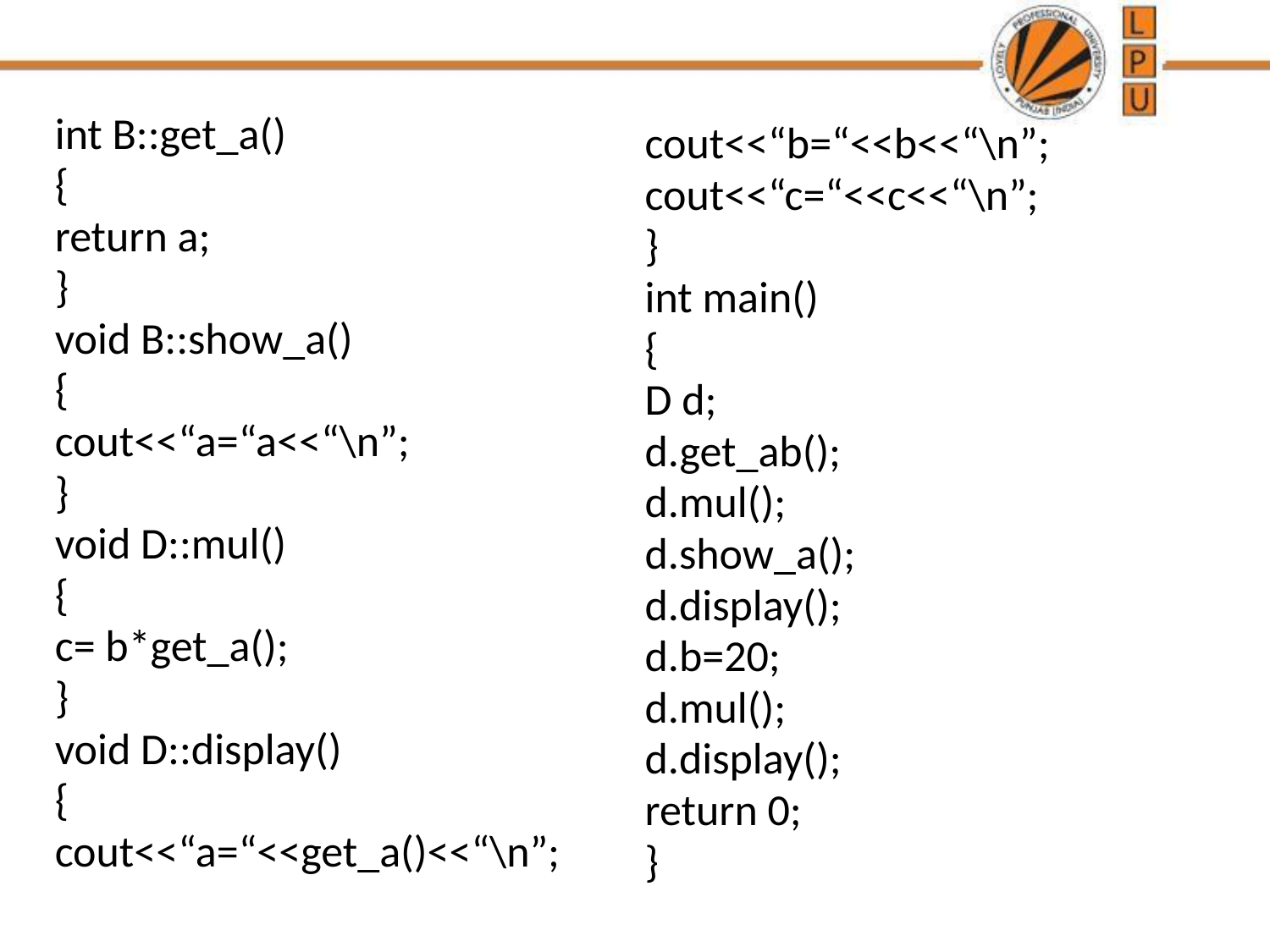

int B::get_a()
{
return a;
}
void B::show_a()
{
cout<<“a=“a<<“\n”;
}
void D::mul()
{
c= b*get_a();
}
void D::display()
{
cout<<“a=“<<get_a()<<“\n”;

cout<<“b=“<<b<<“\n”;
cout<<“c=“<<c<<“\n”;
}
int main()
{
D d;
d.get_ab();
d.mul();
d.show_a();
d.display();
d.b=20;
d.mul();
d.display();
return 0;
}